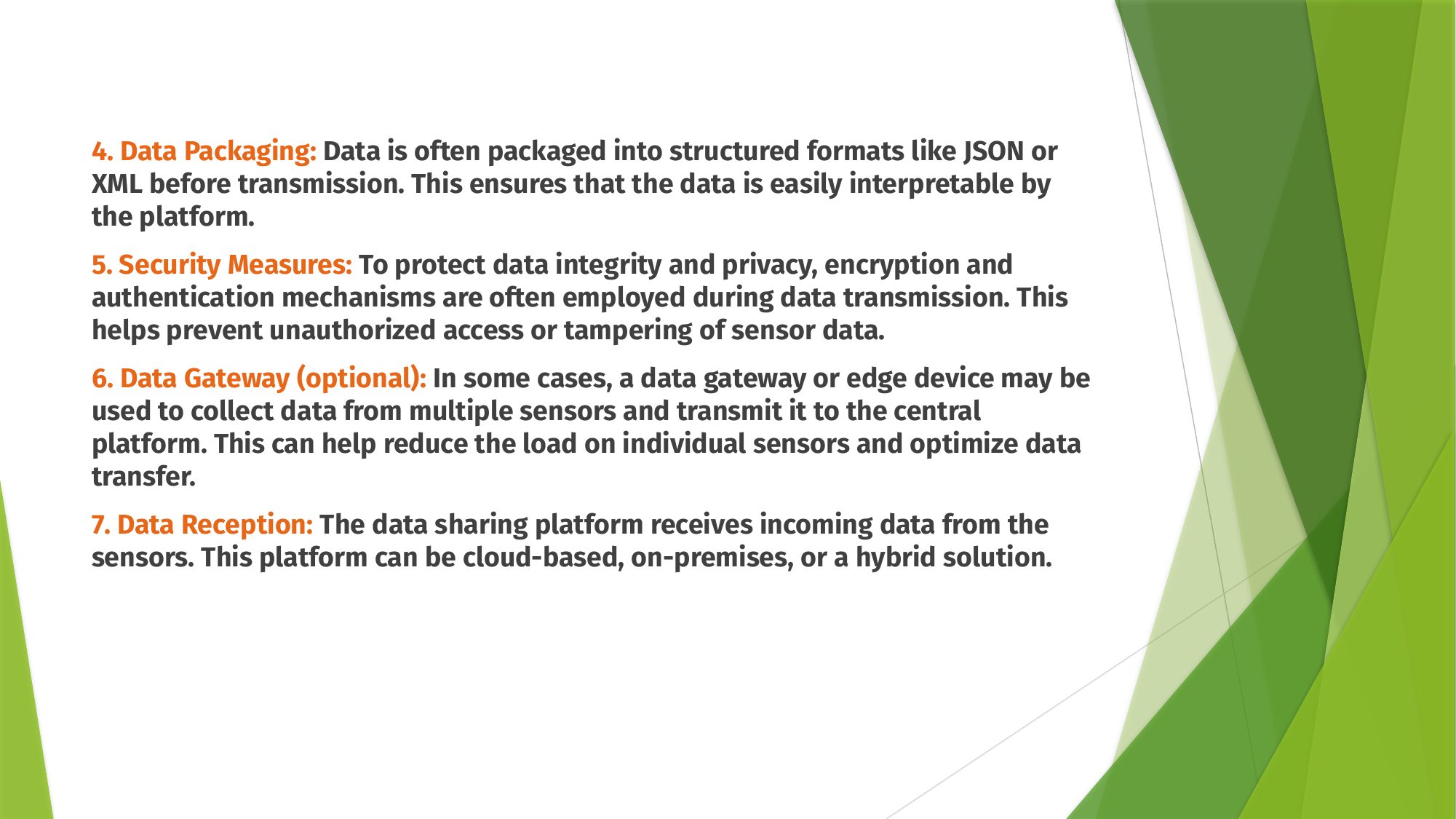

#
4. Data Packaging: Data is often packaged into structured formats like JSON or XML before transmission. This ensures that the data is easily interpretable by the platform.
5. Security Measures: To protect data integrity and privacy, encryption and authentication mechanisms are often employed during data transmission. This helps prevent unauthorized access or tampering of sensor data.
6. Data Gateway (optional): In some cases, a data gateway or edge device may be used to collect data from multiple sensors and transmit it to the central platform. This can help reduce the load on individual sensors and optimize data transfer.
7. Data Reception: The data sharing platform receives incoming data from the     sensors. This platform can be cloud-based, on-premises, or a hybrid solution.